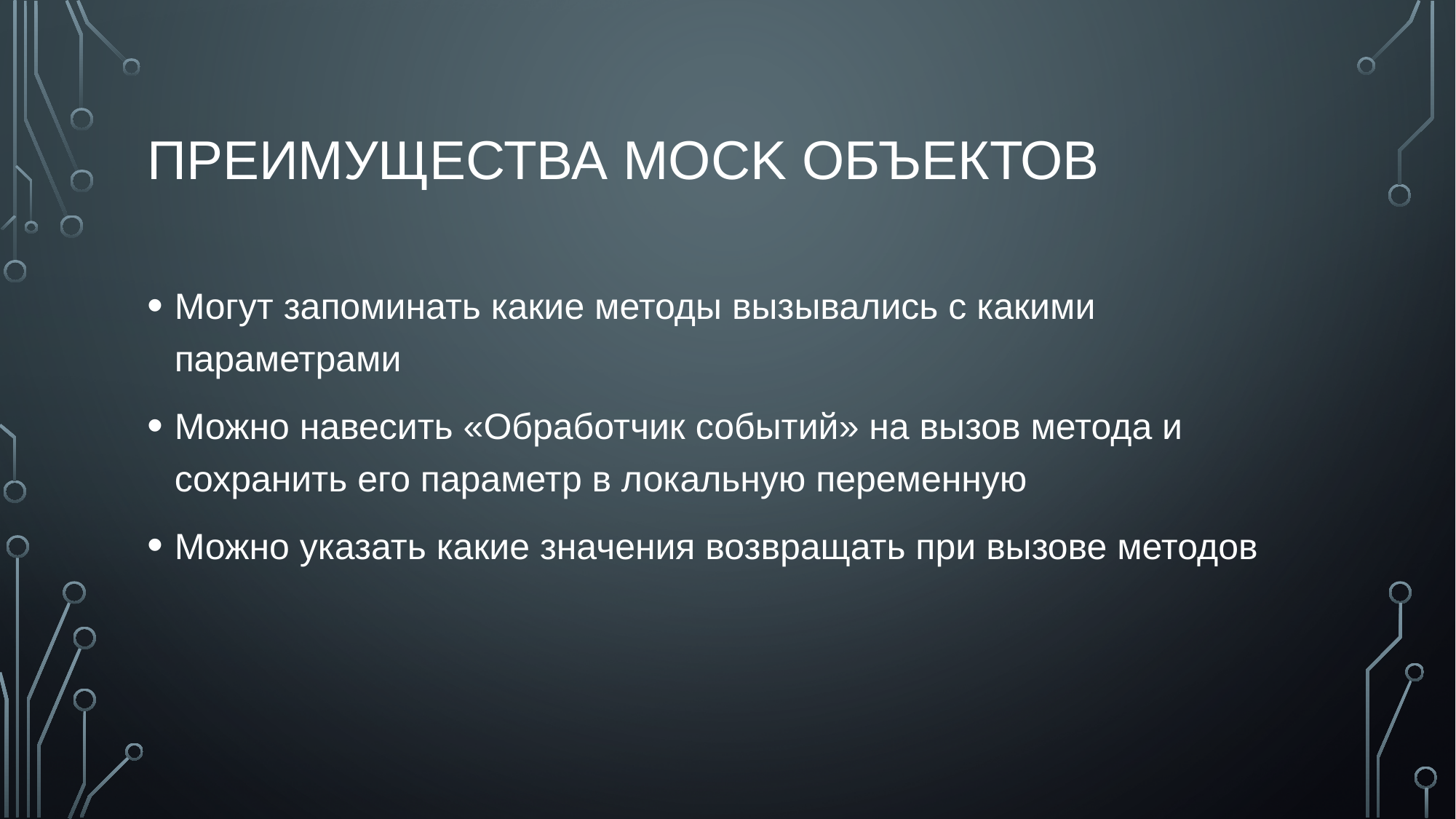

# Преимущества mock объектов
Могут запоминать какие методы вызывались с какими параметрами
Можно навесить «Обработчик событий» на вызов метода и сохранить его параметр в локальную переменную
Можно указать какие значения возвращать при вызове методов